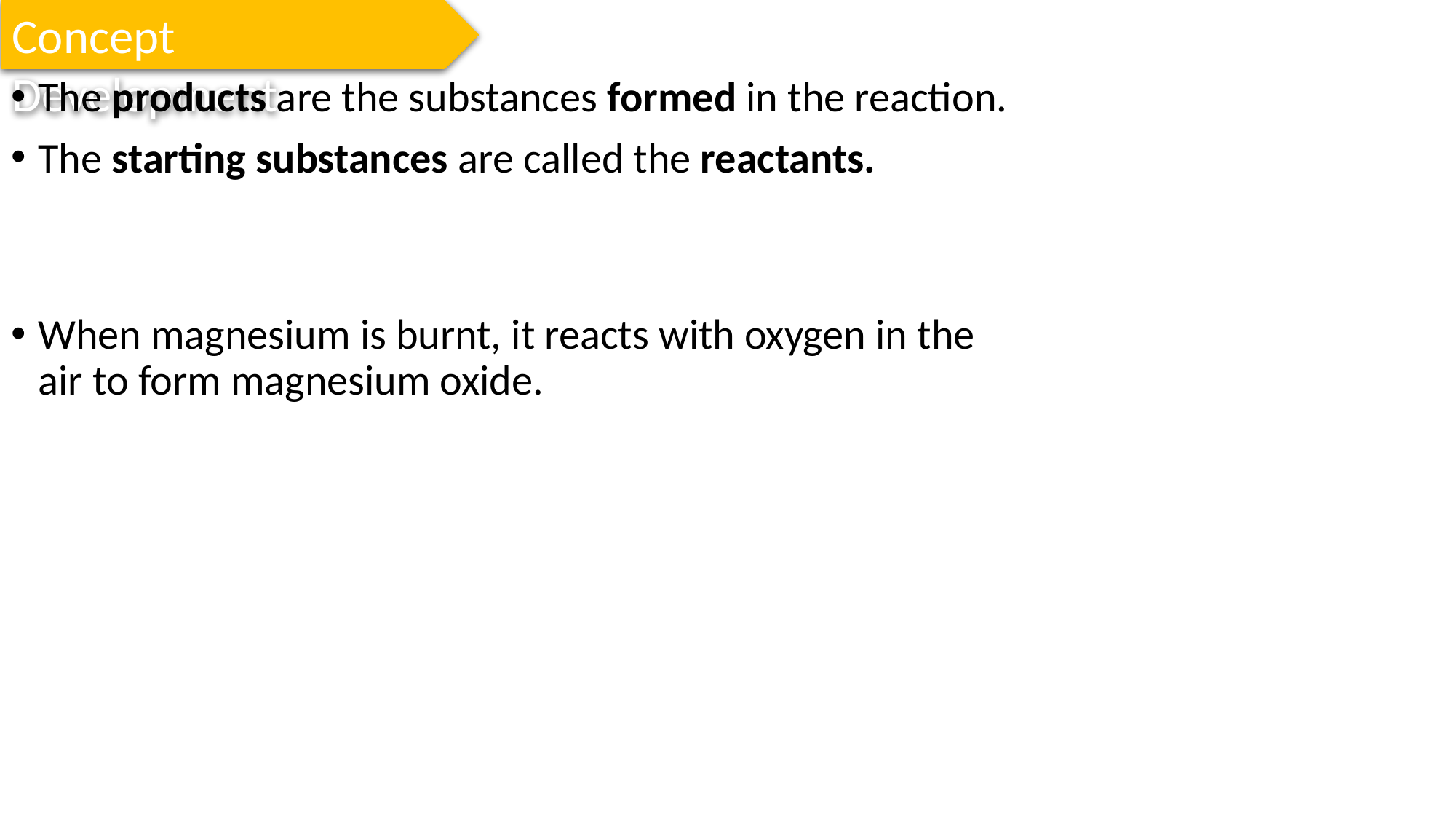

Concept Development
The products are the substances formed in the reaction.
The starting substances are called the reactants.

When magnesium is burnt, it reacts with oxygen in the air to form magnesium oxide.